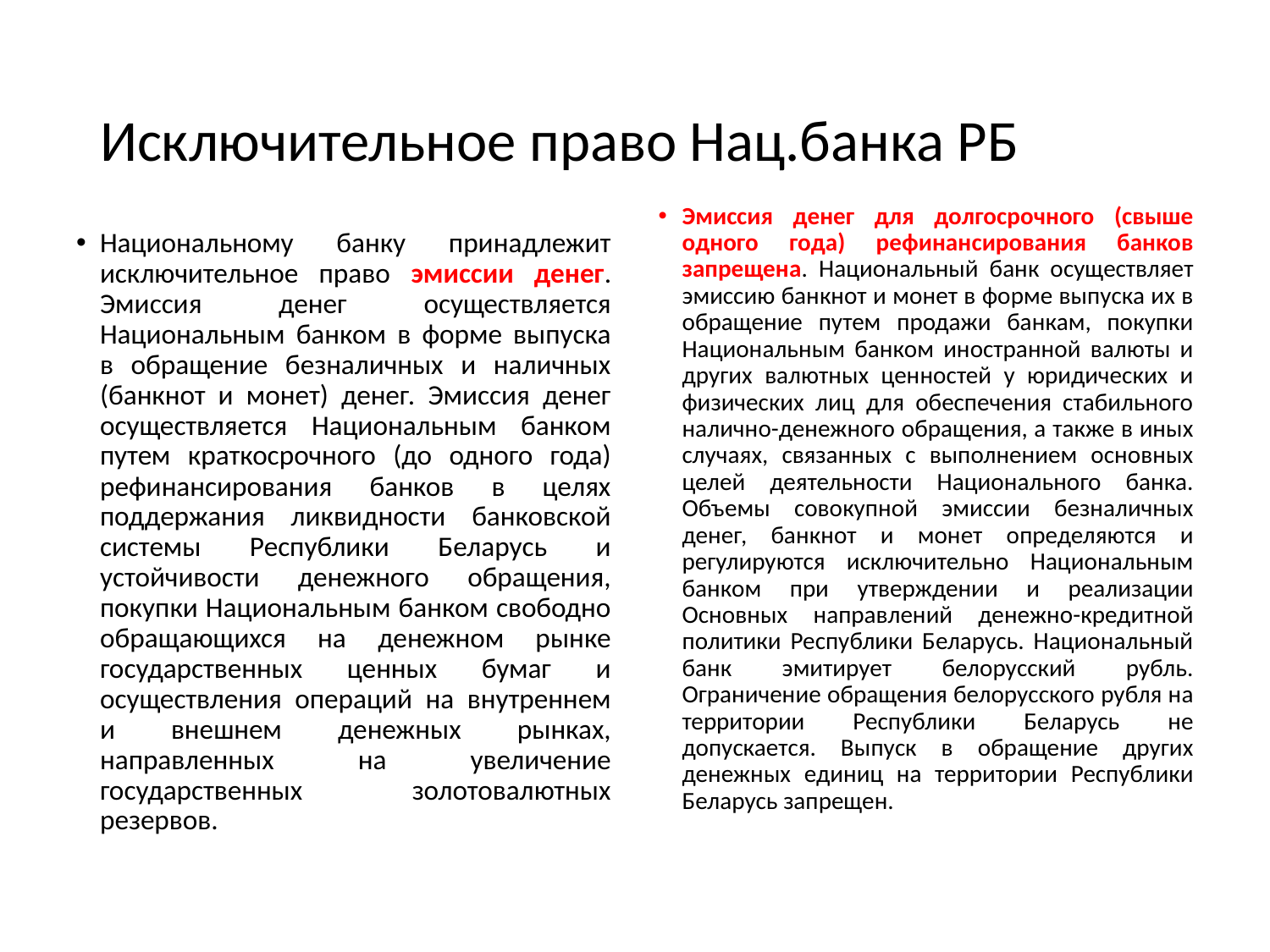

# Исключительное право Нац.банка РБ
Эмиссия денег для долгосрочного (свыше одного года) рефинансирования банков запрещена. Национальный банк осуществляет эмиссию банкнот и монет в форме выпуска их в обращение путем продажи банкам, покупки Национальным банком иностранной валюты и других валютных ценностей у юридических и физических лиц для обеспечения стабильного налично-денежного обращения, а также в иных случаях, связанных с выполнением основных целей деятельности Национального банка. Объемы совокупной эмиссии безналичных денег, банкнот и монет определяются и регулируются исключительно Национальным банком при утверждении и реализации Основных направлений денежно-кредитной политики Республики Беларусь. Национальный банк эмитирует белорусский рубль. Ограничение обращения белорусского рубля на территории Республики Беларусь не допускается. Выпуск в обращение других денежных единиц на территории Республики Беларусь запрещен.
Национальному банку принадлежит исключительное право эмиссии денег. Эмиссия денег осуществляется Национальным банком в форме выпуска в обращение безналичных и наличных (банкнот и монет) денег. Эмиссия денег осуществляется Национальным банком путем краткосрочного (до одного года) рефинансирования банков в целях поддержания ликвидности банковской системы Республики Беларусь и устойчивости денежного обращения, покупки Национальным банком свободно обращающихся на денежном рынке государственных ценных бумаг и осуществления операций на внутреннем и внешнем денежных рынках, направленных на увеличение государственных золотовалютных резервов.